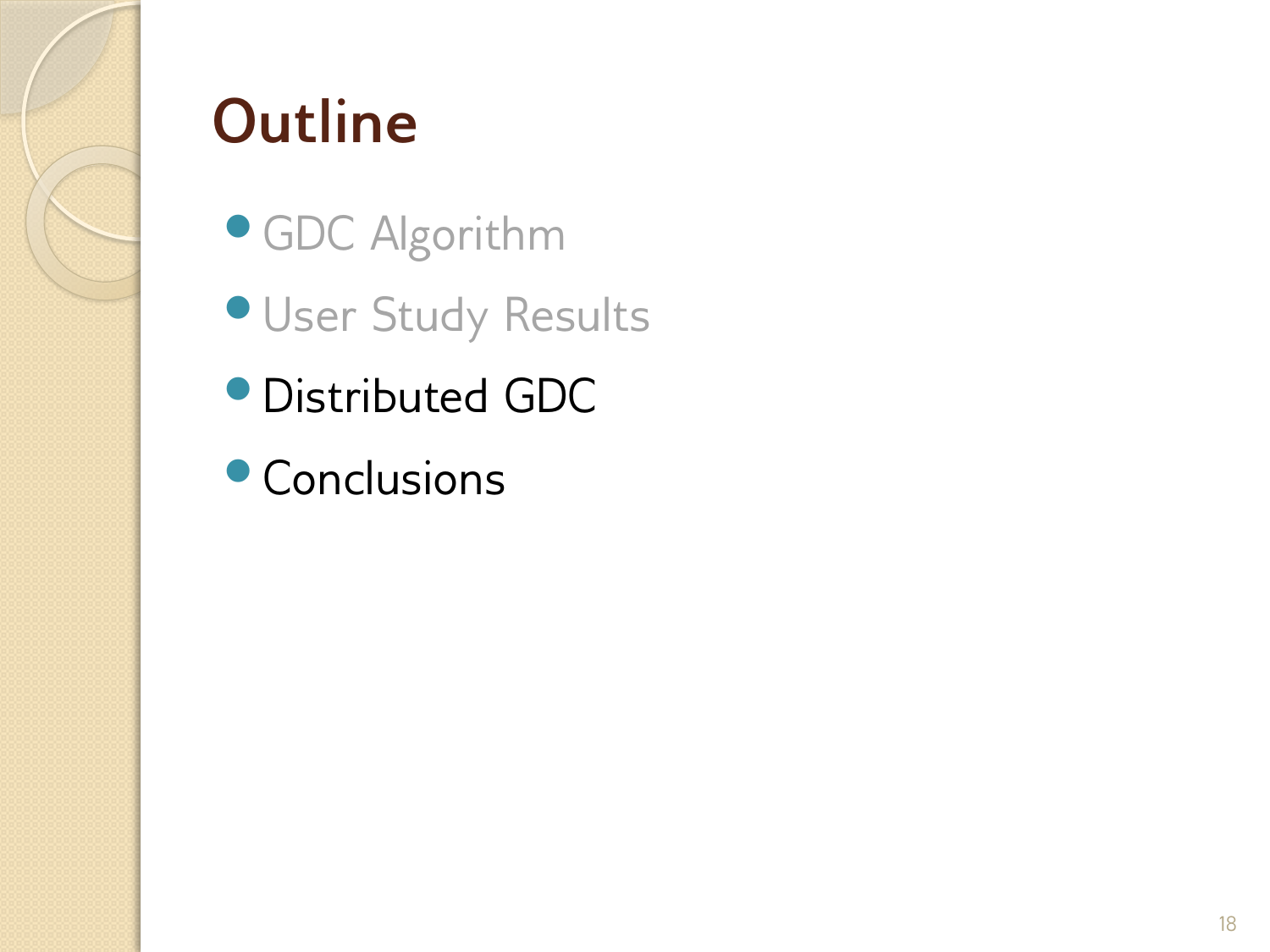

Outline
GDC Algorithm
User Study Results
Distributed GDC
Conclusions
18